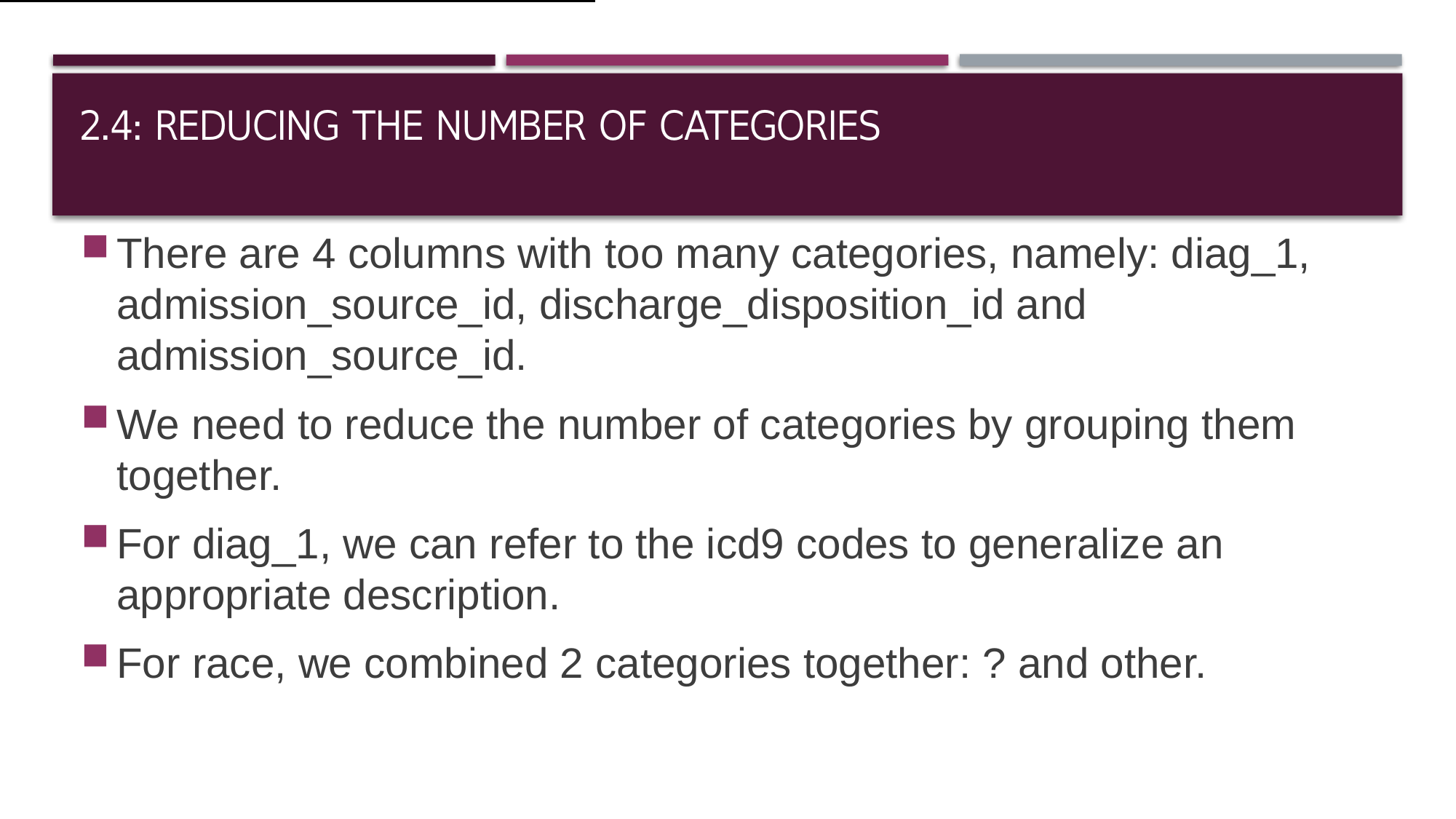

# 2.4: Reducing the Number of Categories
There are 4 columns with too many categories, namely: diag_1, admission_source_id, discharge_disposition_id and admission_source_id.
We need to reduce the number of categories by grouping them together.
For diag_1, we can refer to the icd9 codes to generalize an appropriate description.
For race, we combined 2 categories together: ? and other.